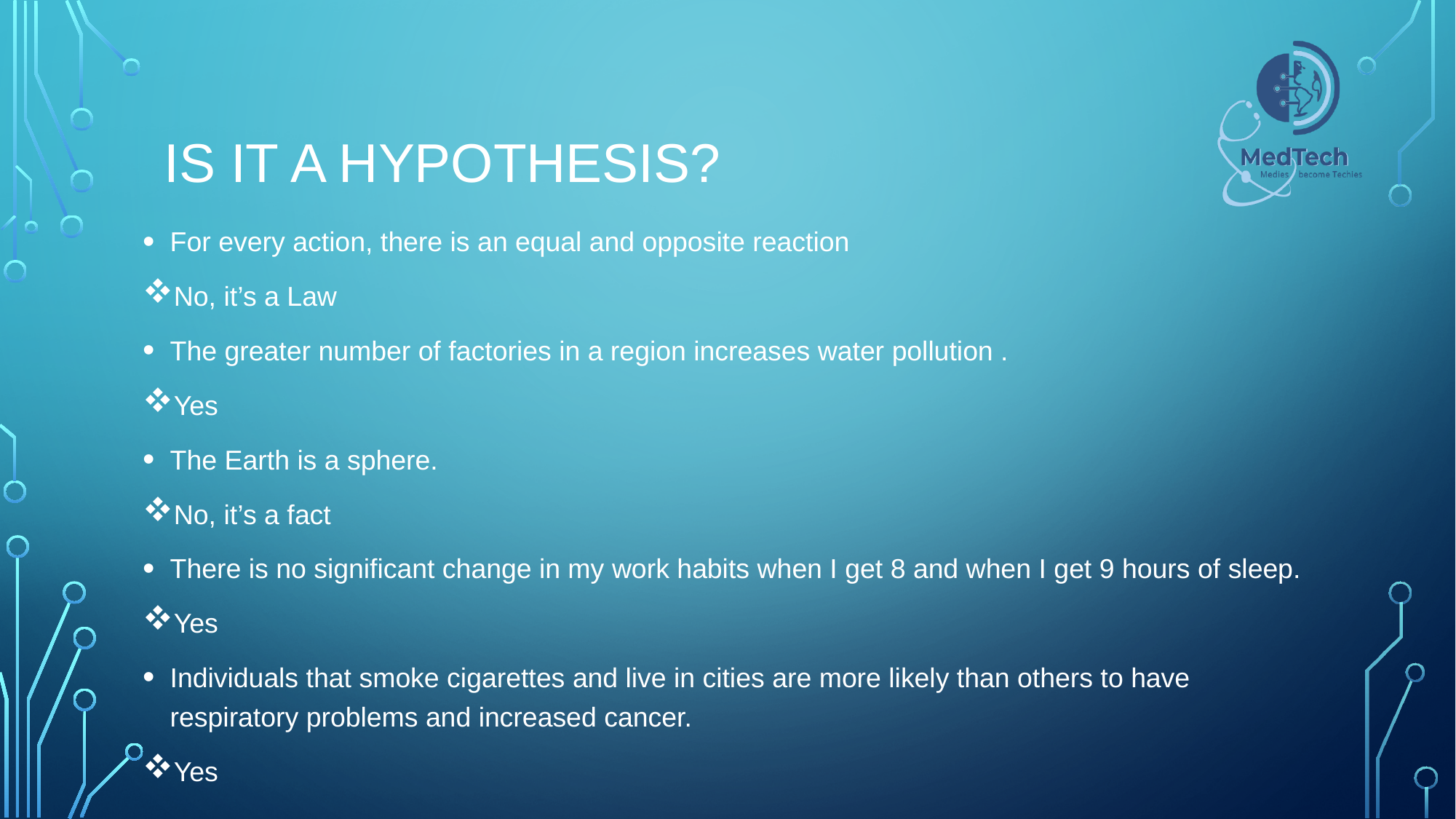

# Is it a hypothesis?
For every action, there is an equal and opposite reaction
No, it’s a Law
The greater number of factories in a region increases water pollution .
Yes
The Earth is a sphere.
No, it’s a fact
There is no significant change in my work habits when I get 8 and when I get 9 hours of sleep.
Yes
Individuals that smoke cigarettes and live in cities are more likely than others to have respiratory problems and increased cancer.
Yes